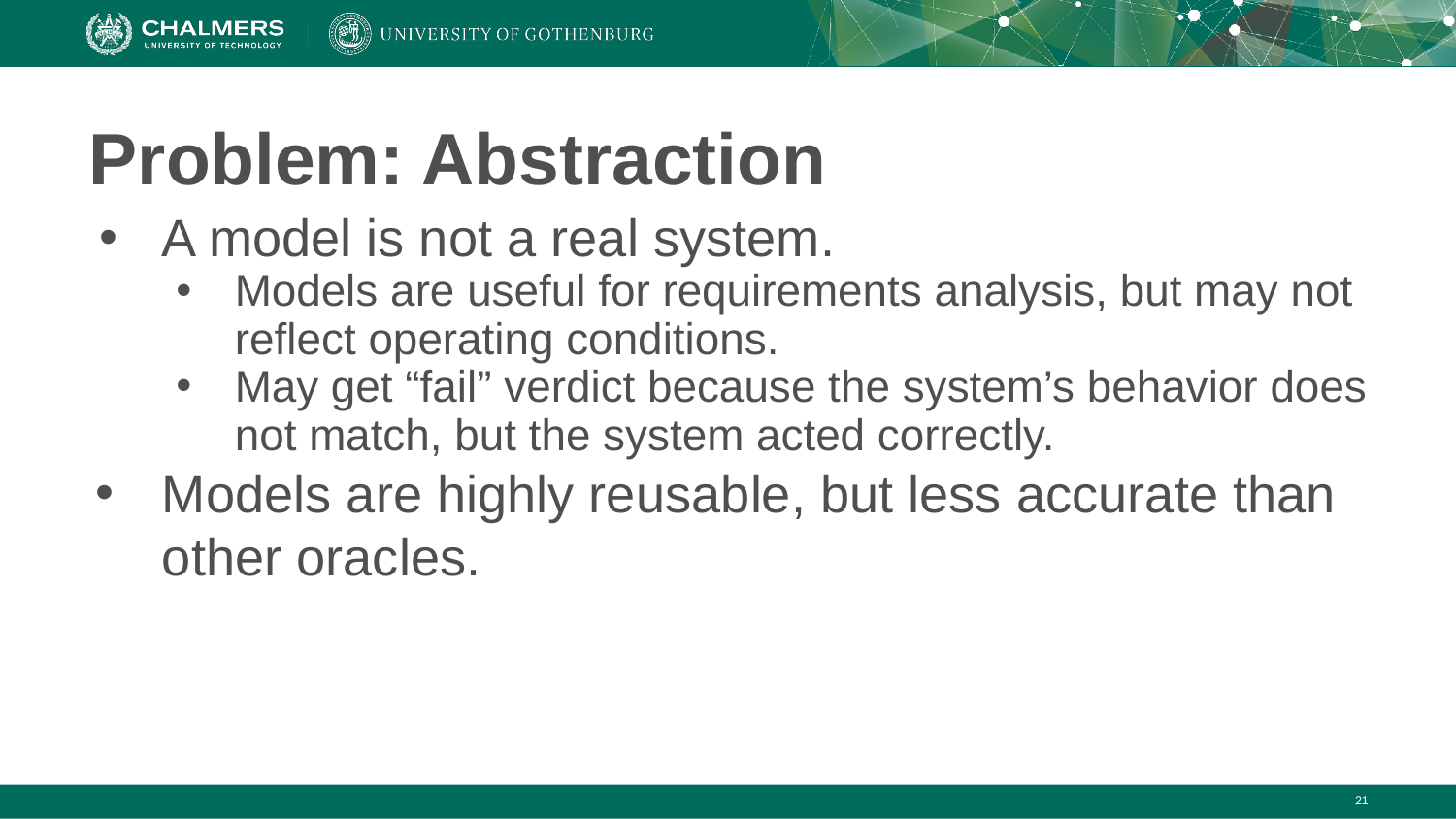

# Problem: Abstraction
A model is not a real system.
Models are useful for requirements analysis, but may not reflect operating conditions.
May get “fail” verdict because the system’s behavior does not match, but the system acted correctly.
Models are highly reusable, but less accurate than other oracles.
21